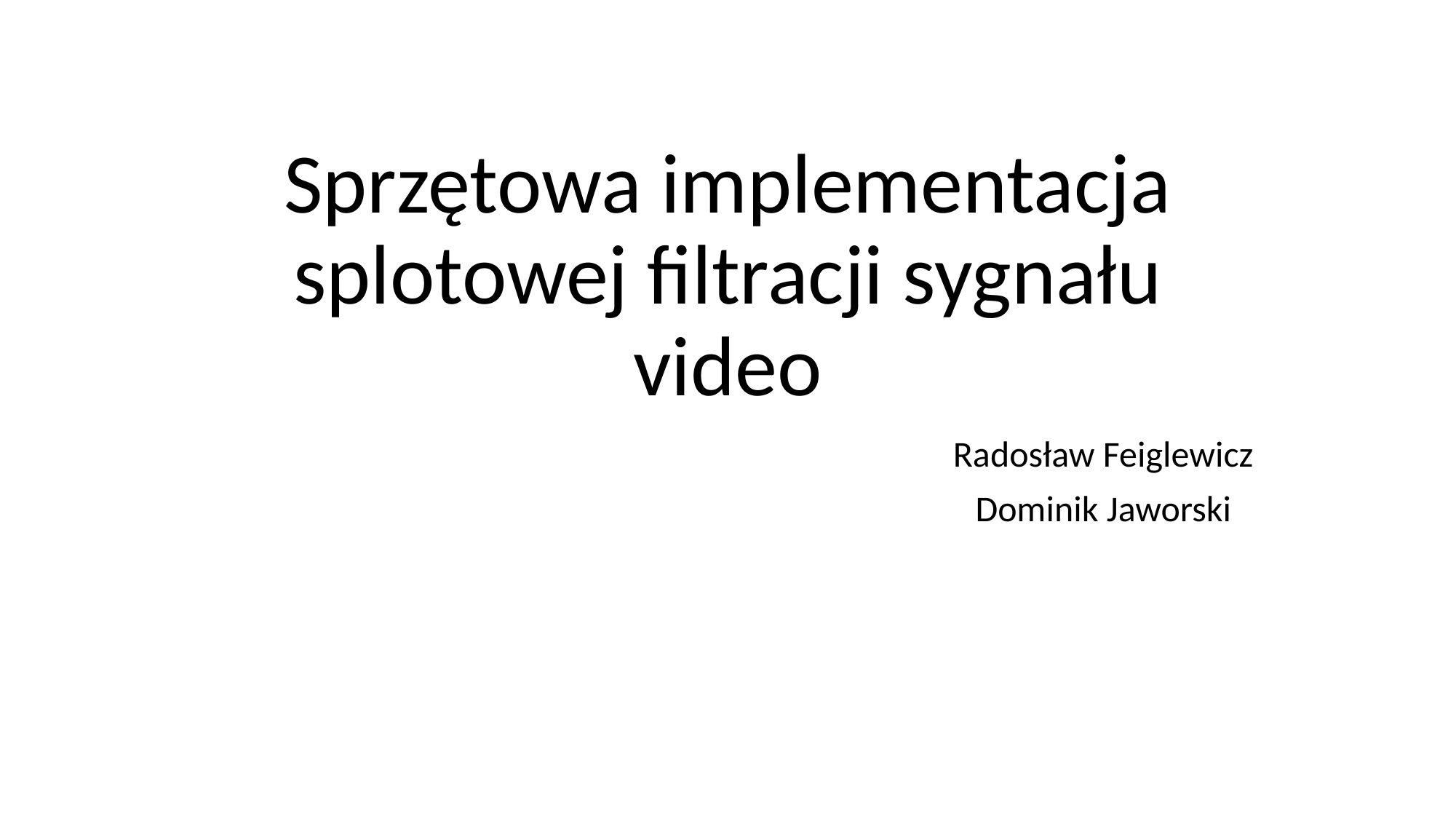

# Sprzętowa implementacja splotowej filtracji sygnału video
Radosław Feiglewicz
Dominik Jaworski